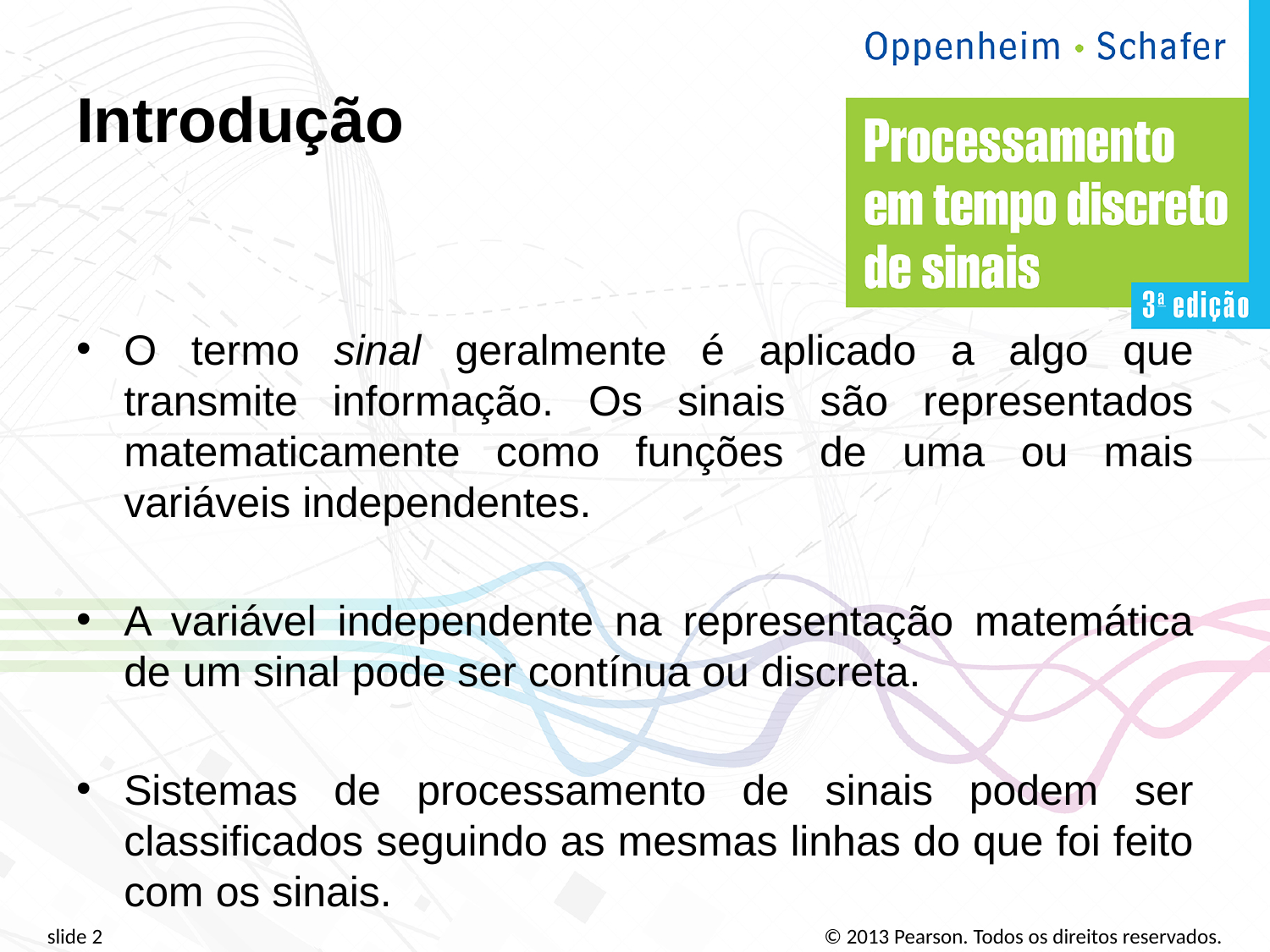

Introdução
O termo sinal geralmente é aplicado a algo que transmite informação. Os sinais são representados matematicamente como funções de uma ou mais variáveis independentes.

A variável independente na representação matemática de um sinal pode ser contínua ou discreta.

Sistemas de processamento de sinais podem ser classificados seguindo as mesmas linhas do que foi feito com os sinais.